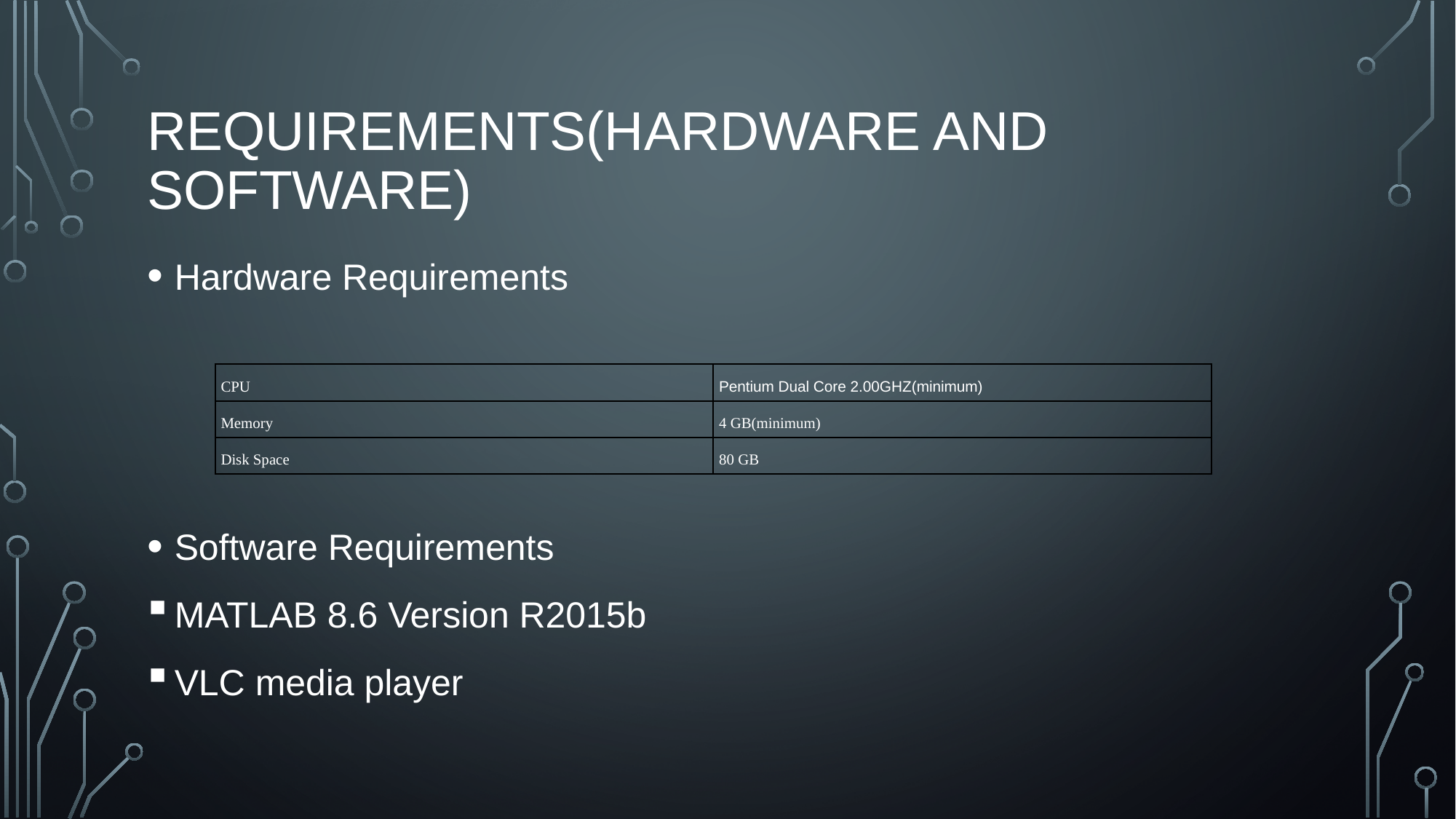

# REQUIREMENTS(hardware and software)
Hardware Requirements

Software Requirements
MATLAB 8.6 Version R2015b
VLC media player

| CPU | Pentium Dual Core 2.00GHZ(minimum) |
| --- | --- |
| Memory | 4 GB(minimum) |
| Disk Space | 80 GB |